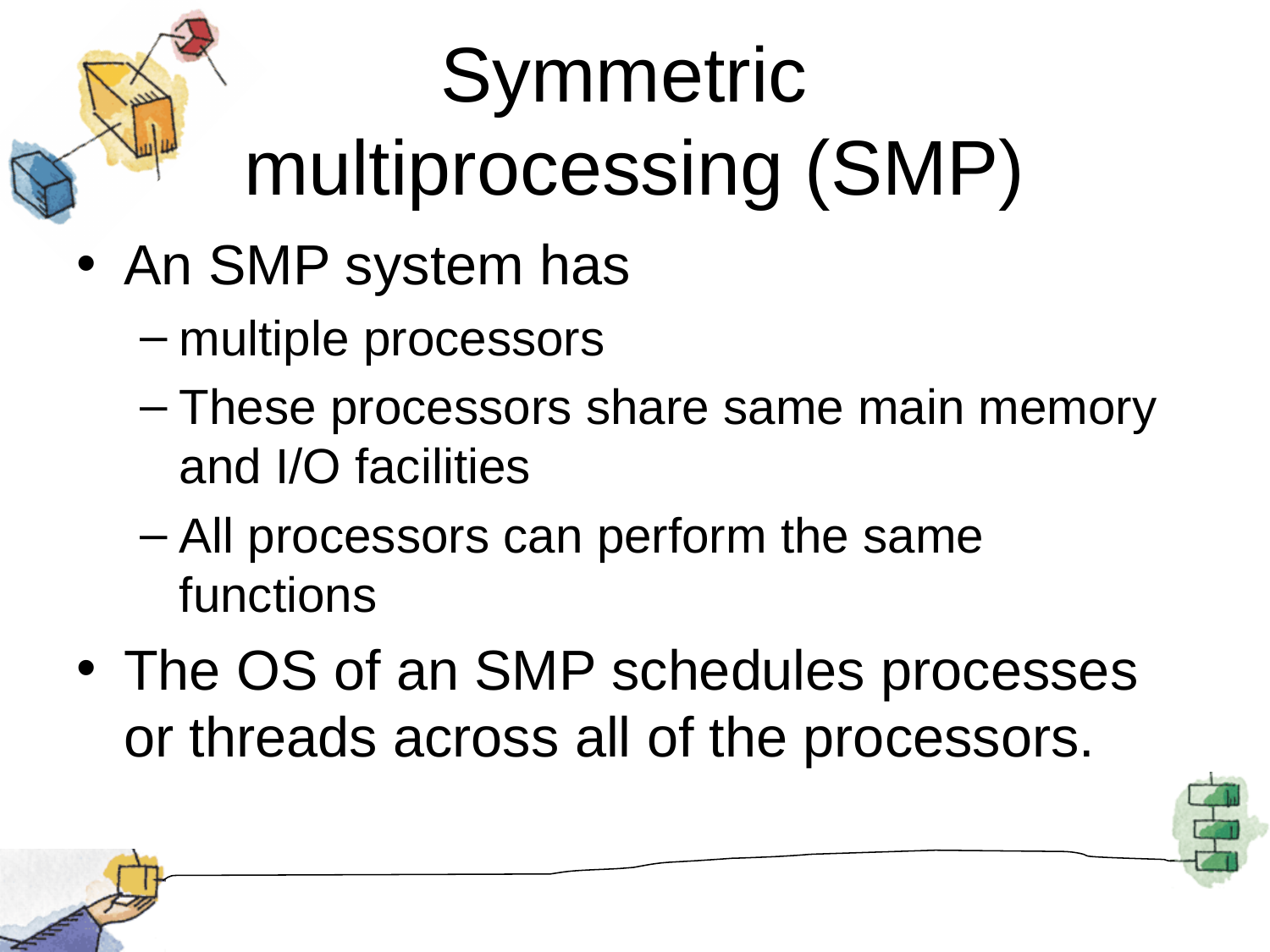

# Symmetric multiprocessing (SMP)
An SMP system has
multiple processors
These processors share same main memory and I/O facilities
All processors can perform the same functions
The OS of an SMP schedules processes or threads across all of the processors.